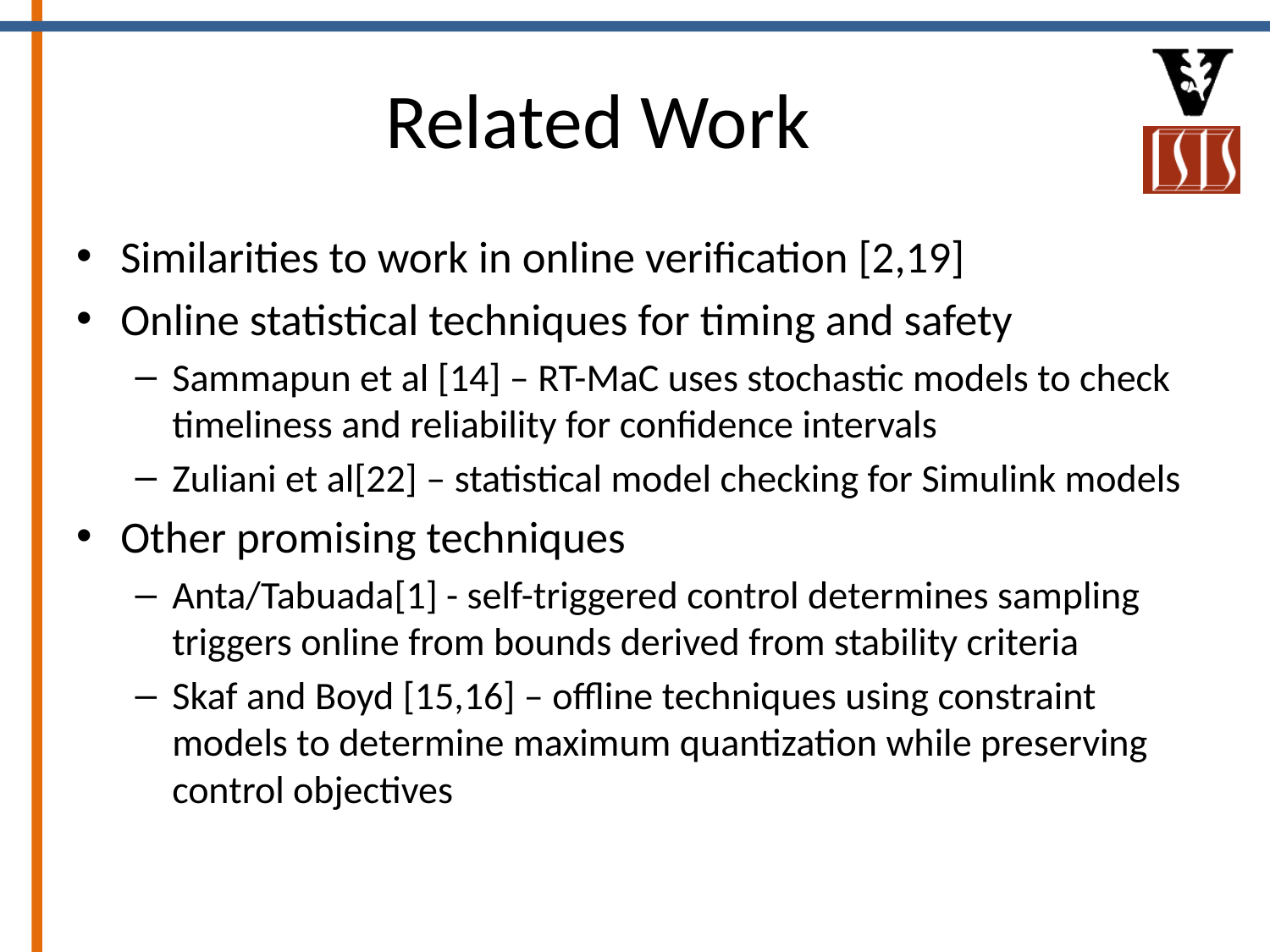

# Related Work
Similarities to work in online verification [2,19]
Online statistical techniques for timing and safety
Sammapun et al [14] – RT-MaC uses stochastic models to check timeliness and reliability for confidence intervals
Zuliani et al[22] – statistical model checking for Simulink models
Other promising techniques
Anta/Tabuada[1] - self-triggered control determines sampling triggers online from bounds derived from stability criteria
Skaf and Boyd [15,16] – offline techniques using constraint models to determine maximum quantization while preserving control objectives